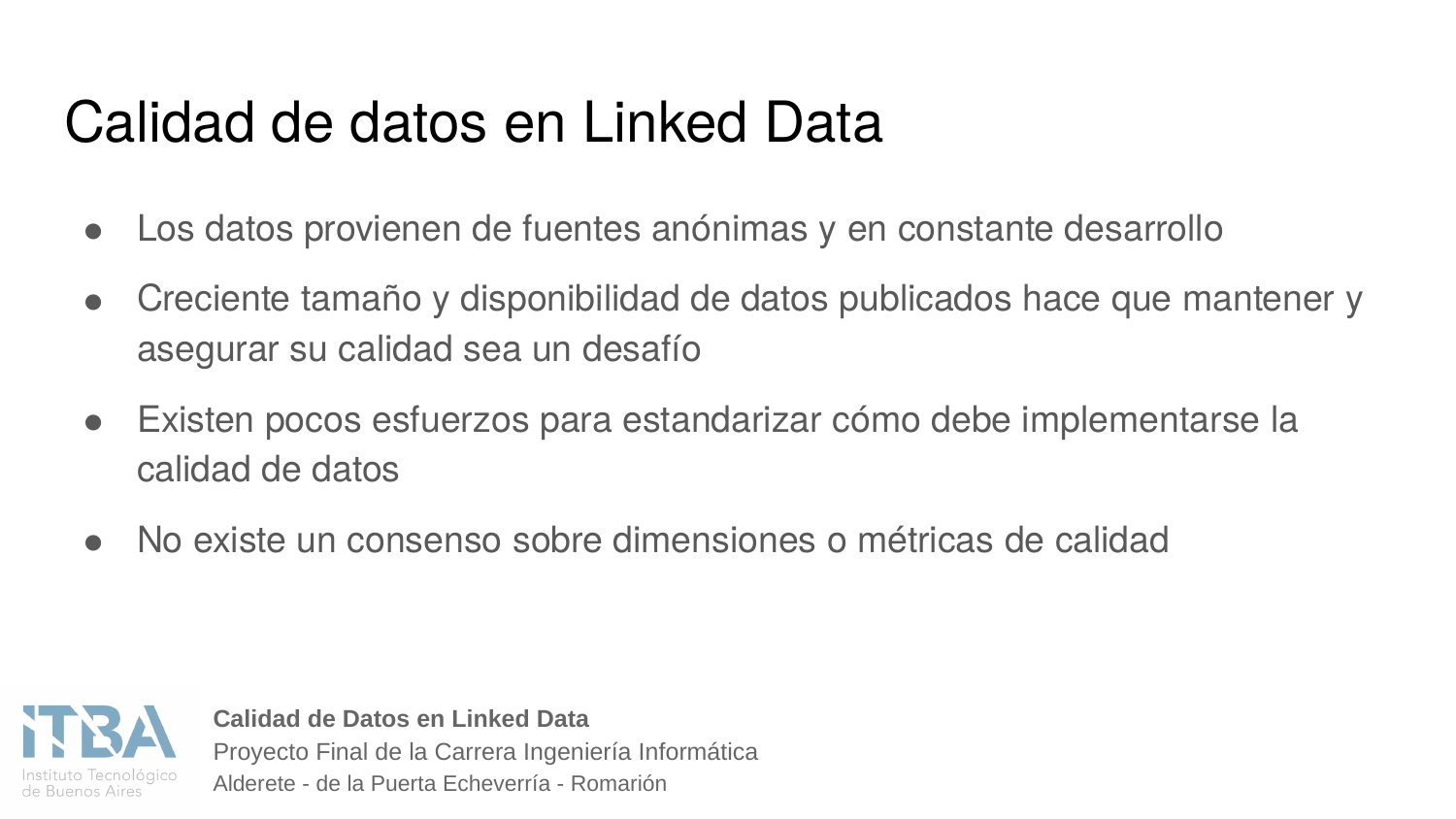

# Calidad de datos en Linked Data
Los datos provienen de fuentes anónimas y en constante desarrollo
Creciente tamaño y disponibilidad de datos publicados hace que mantener y asegurar su calidad sea un desafío
Existen pocos esfuerzos para estandarizar cómo debe implementarse la calidad de datos
No existe un consenso sobre dimensiones o métricas de calidad